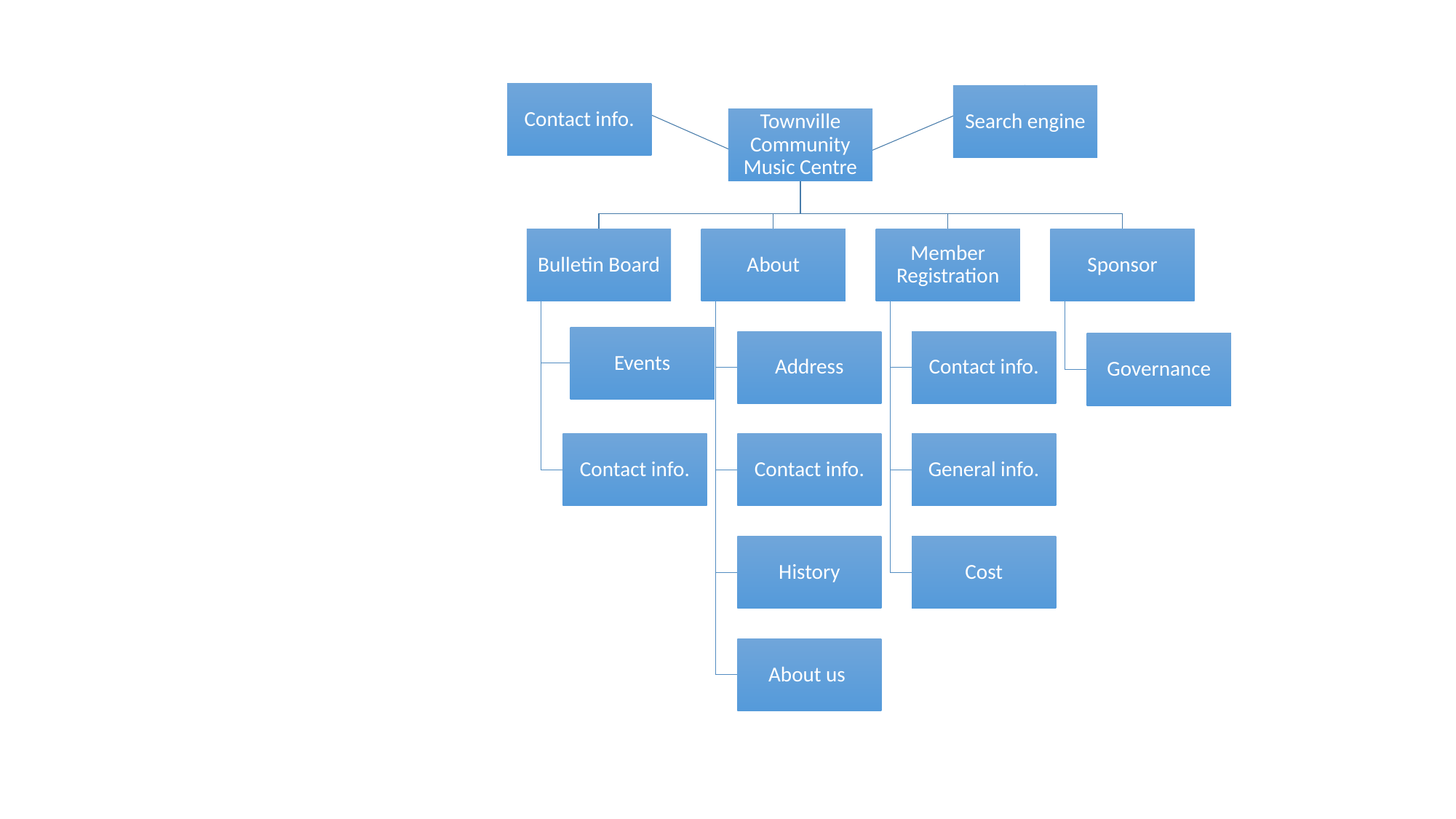

Townville Community Music Centre
Contact info.
Search engine
Bulletin Board
Events
Contact info.
About
Address
Contact info.
History
About us
Member Registration
Contact info.
General info.
Cost
Sponsor
Governance